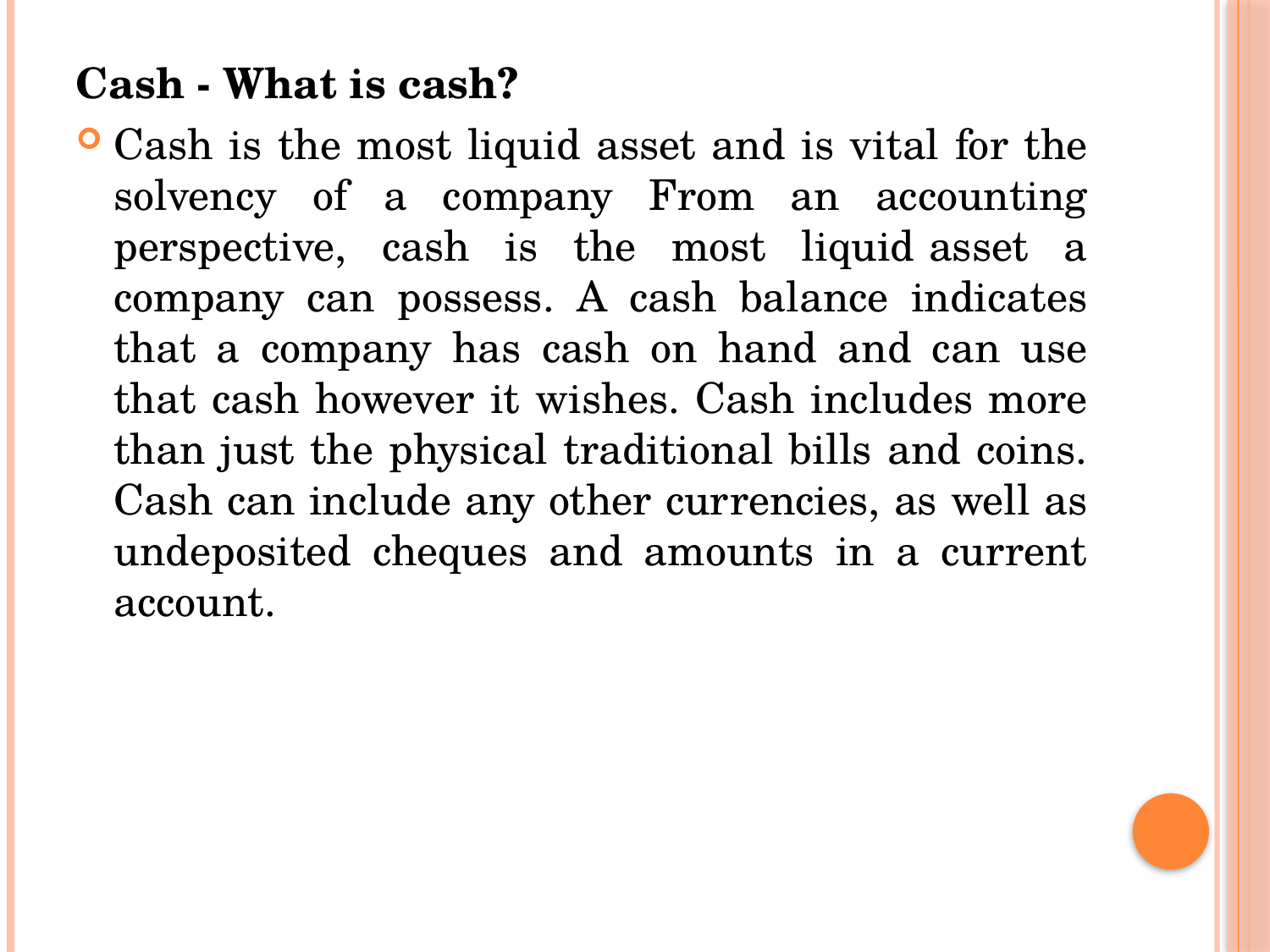

Cash - What is cash?
Cash is the most liquid asset and is vital for the solvency of a company From an accounting perspective, cash is the most liquid asset a company can possess. A cash balance indicates that a company has cash on hand and can use that cash however it wishes. Cash includes more than just the physical traditional bills and coins. Cash can include any other currencies, as well as undeposited cheques and amounts in a current account.